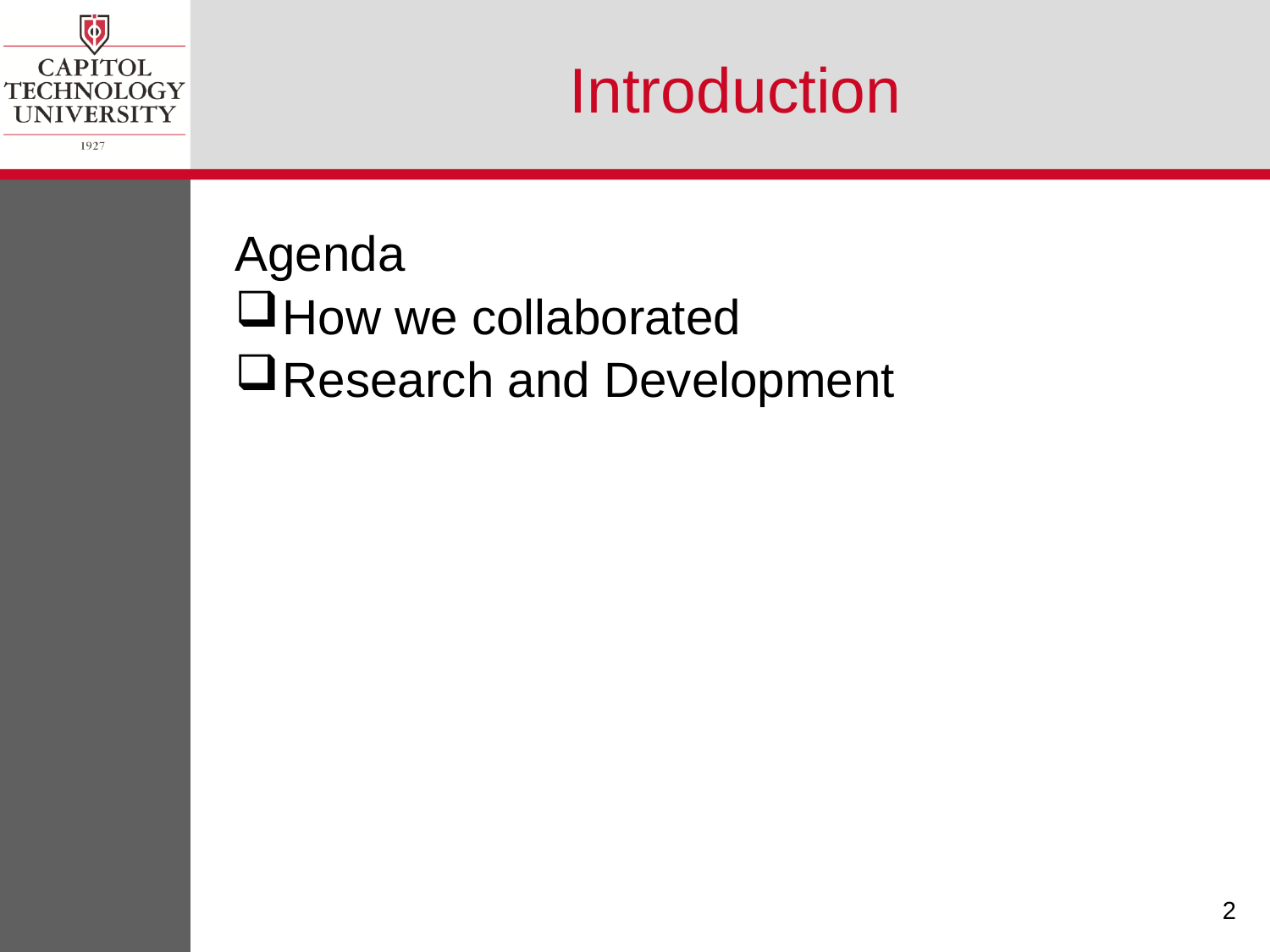

# Introduction
Agenda
How we collaborated
Research and Development

2